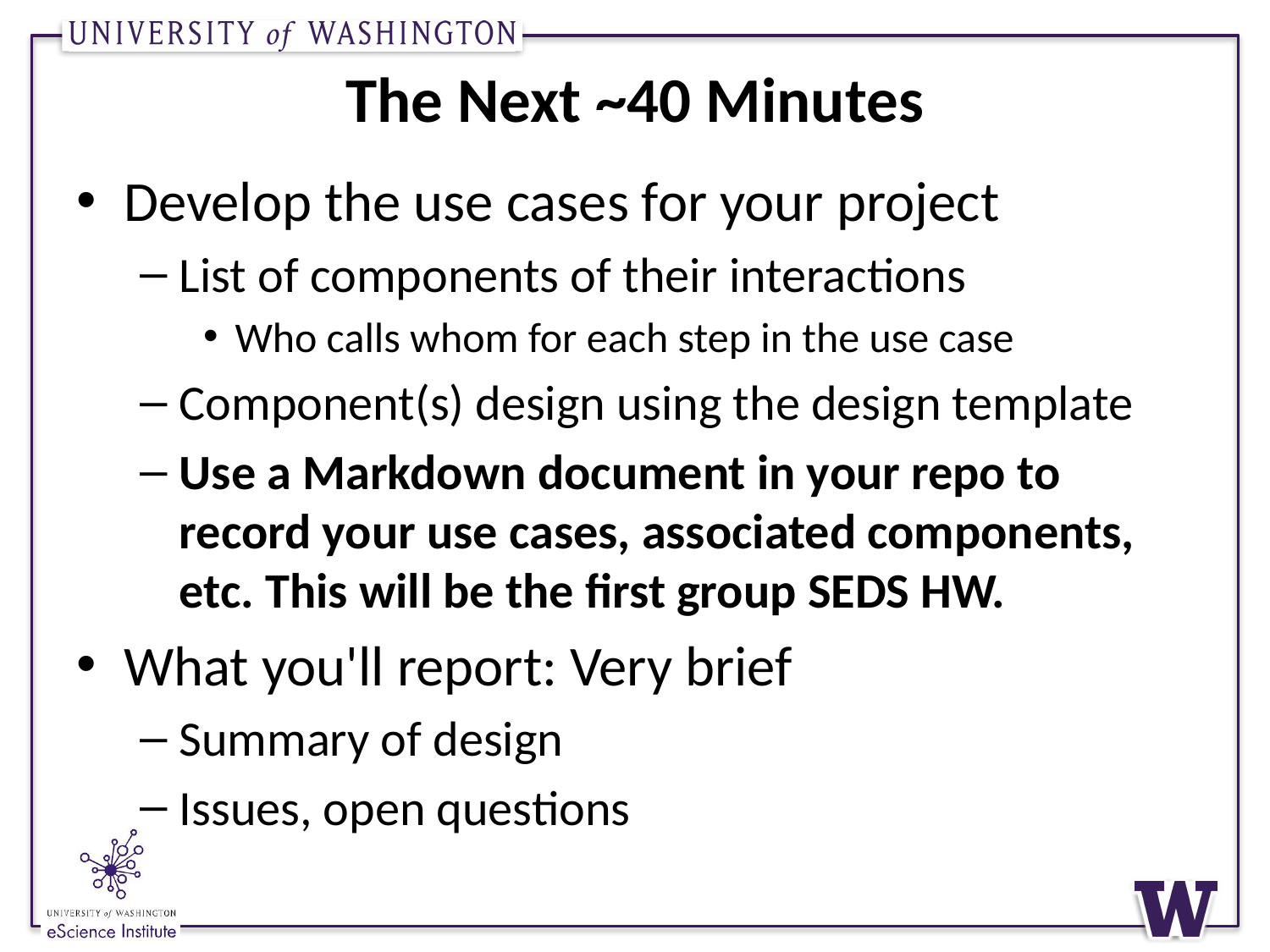

# The Next ~40 Minutes
Develop the use cases for your project
List of components of their interactions
Who calls whom for each step in the use case
Component(s) design using the design template
Use a Markdown document in your repo to record your use cases, associated components, etc. This will be the first group SEDS HW.
What you'll report: Very brief
Summary of design
Issues, open questions